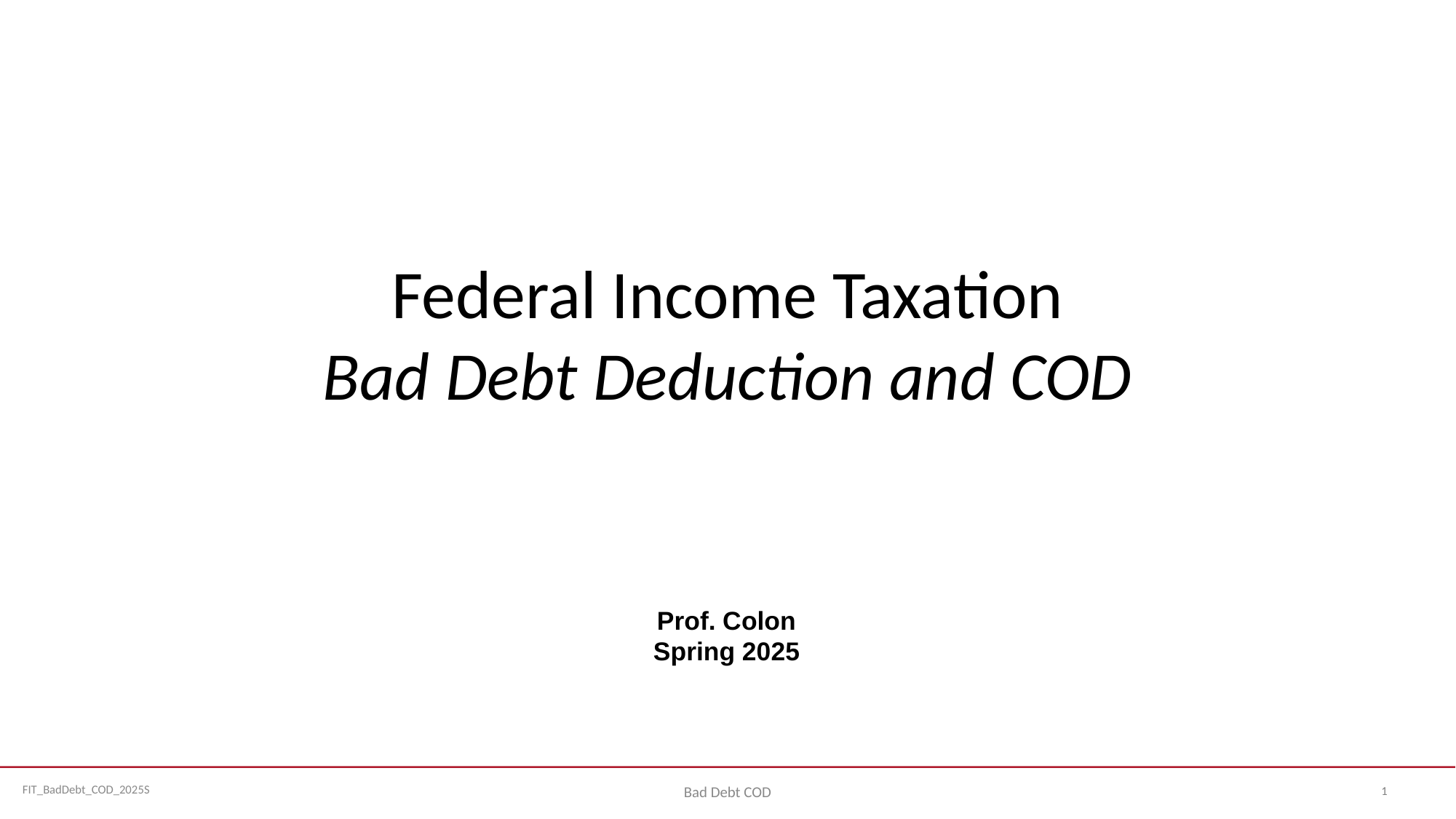

# Federal Income Taxation Bad Debt Deduction and COD
Prof. Colon
Spring 2025
1
Bad Debt COD